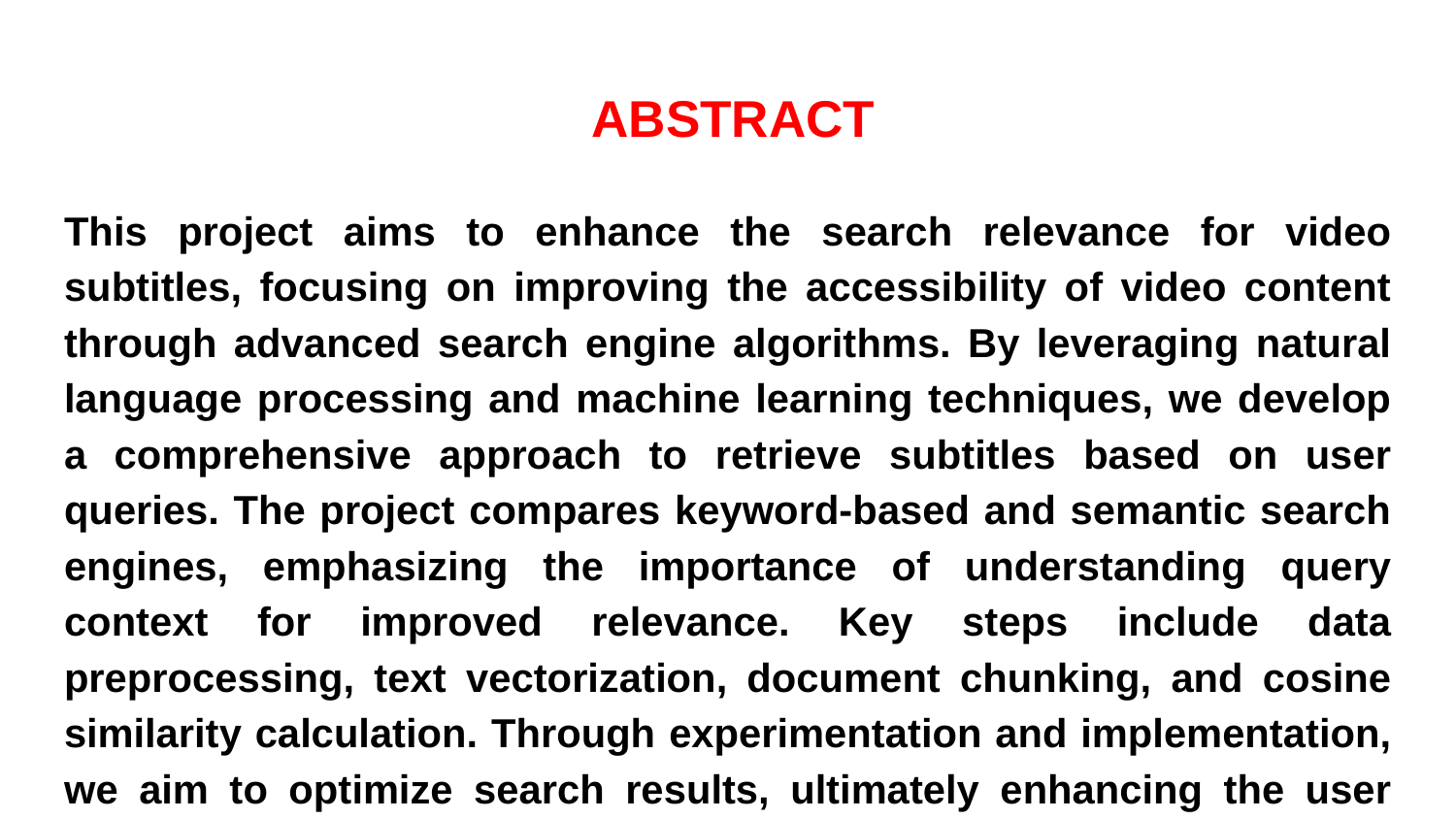

# ABSTRACT
This project aims to enhance the search relevance for video subtitles, focusing on improving the accessibility of video content through advanced search engine algorithms. By leveraging natural language processing and machine learning techniques, we develop a comprehensive approach to retrieve subtitles based on user queries. The project compares keyword-based and semantic search engines, emphasizing the importance of understanding query context for improved relevance. Key steps include data preprocessing, text vectorization, document chunking, and cosine similarity calculation. Through experimentation and implementation, we aim to optimize search results, ultimately enhancing the user experience and accessibility of video content.